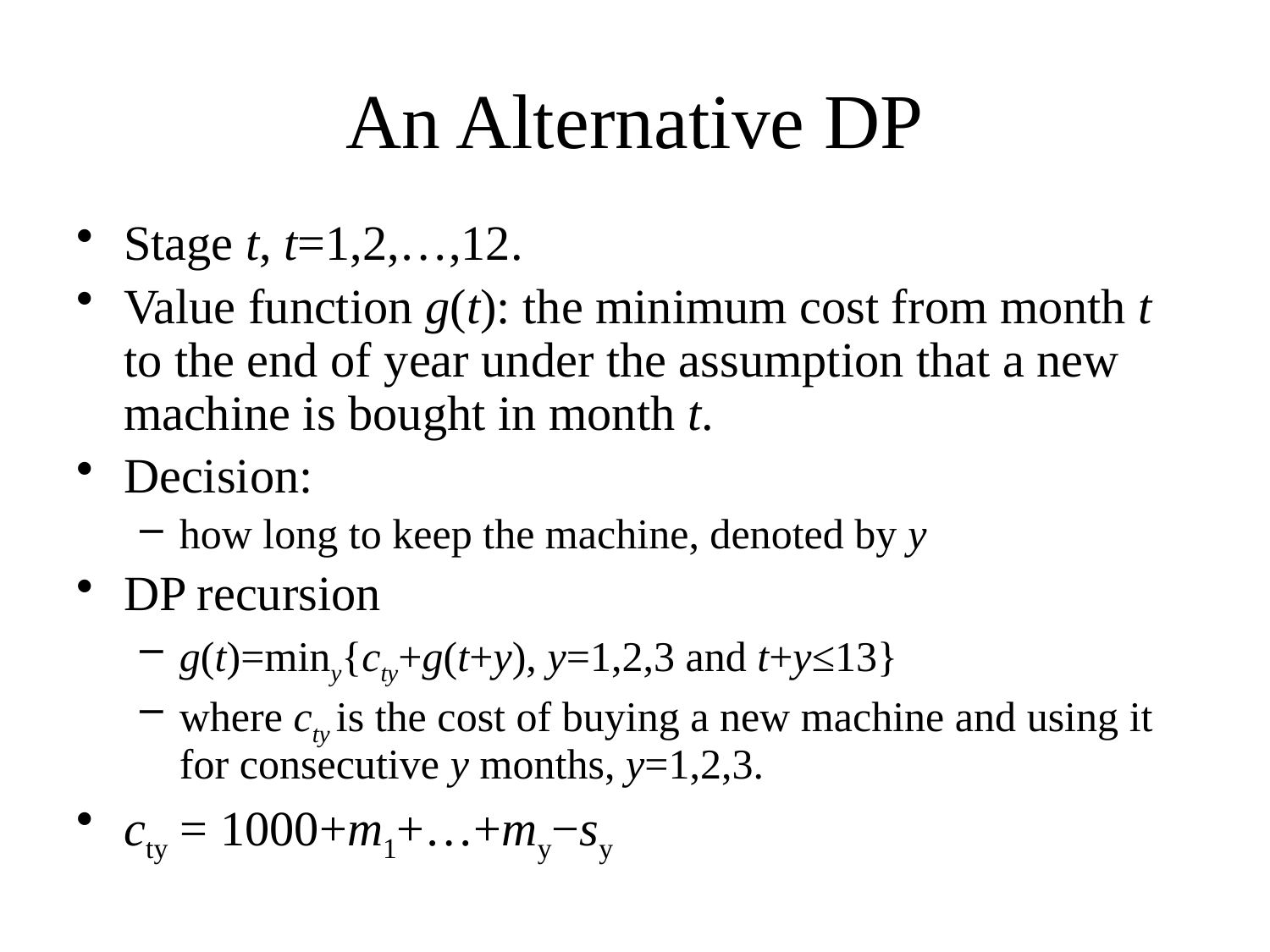

# An Alternative DP
Stage t, t=1,2,…,12.
Value function g(t): the minimum cost from month t to the end of year under the assumption that a new machine is bought in month t.
Decision:
how long to keep the machine, denoted by y
DP recursion
g(t)=miny{cty+g(t+y), y=1,2,3 and t+y≤13}
where cty is the cost of buying a new machine and using it for consecutive y months, y=1,2,3.
cty = 1000+m1+…+my−sy